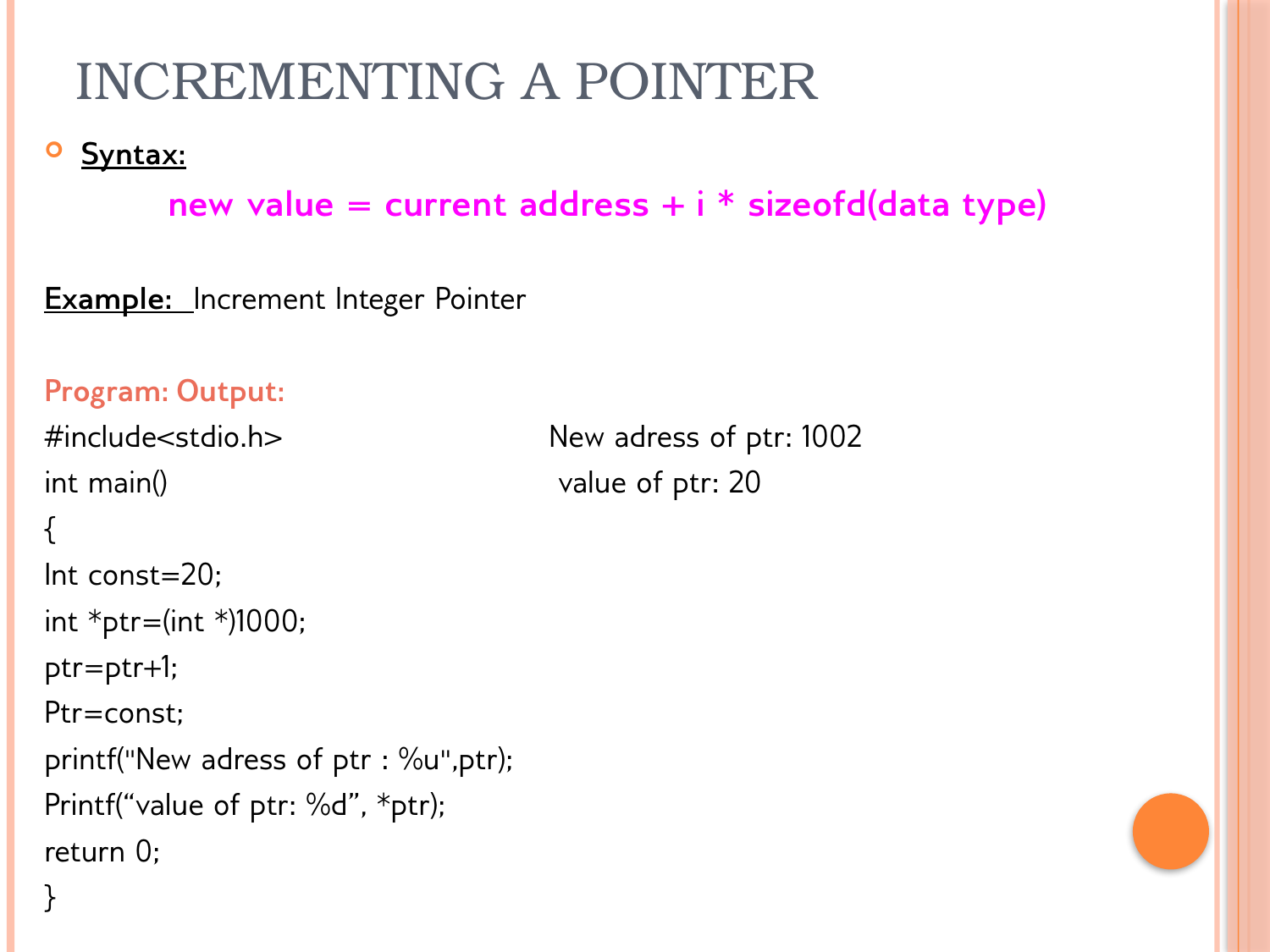

# Incrementing A pointer
Syntax:
             new value = current address + i * sizeofd(data type)

Example:  Increment Integer Pointer

Program:				Output:
#include<stdio.h>                            New adress of ptr: 1002
int main()                                         value of ptr: 20
{
Int const=20;
int *ptr=(int *)1000;
ptr=ptr+1;
Ptr=const;
printf("New adress of ptr : %u",ptr);
Printf(“value of ptr: %d”, *ptr);
return 0;
}